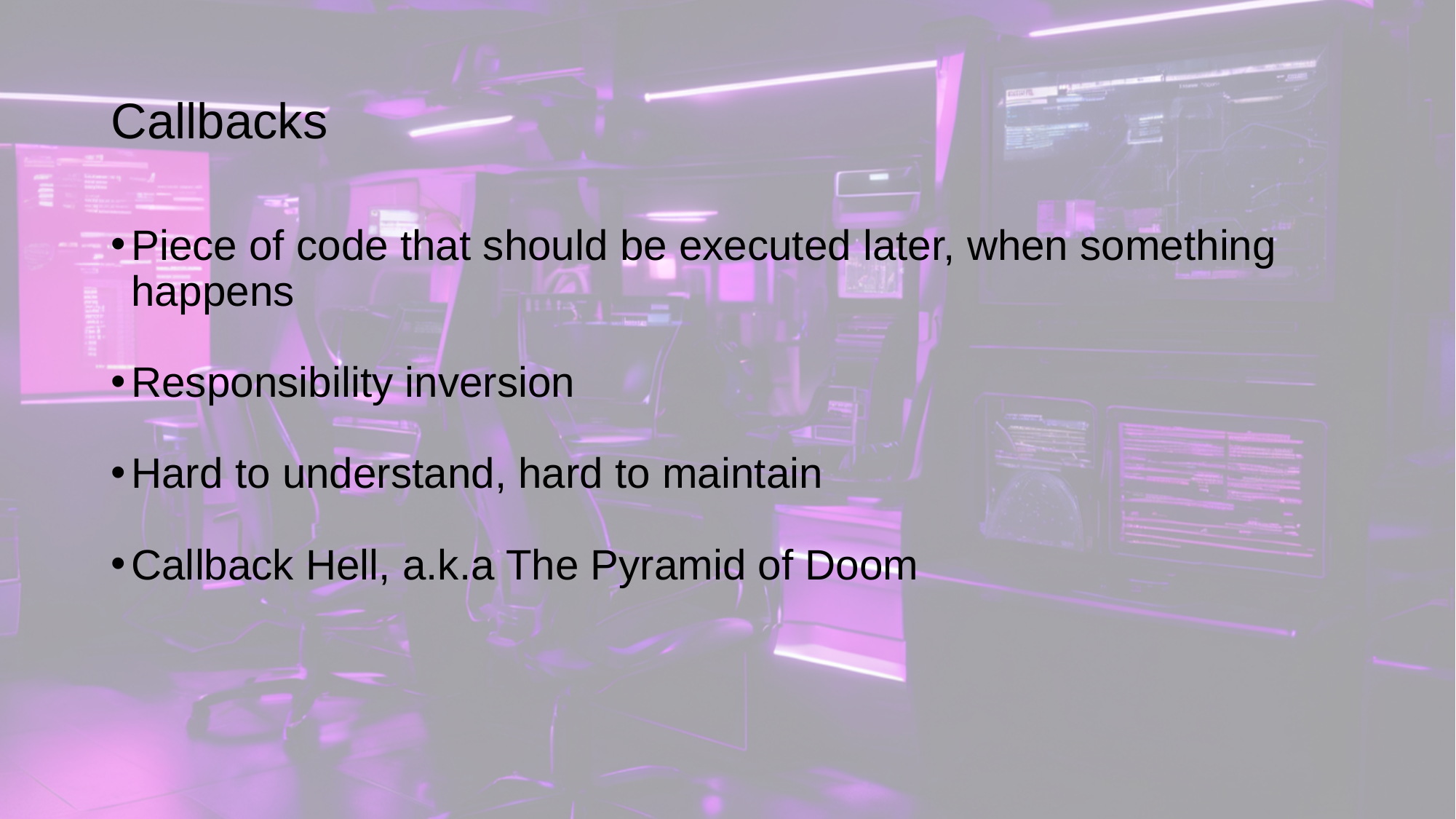

# Callbacks
Piece of code that should be executed later, when something happens
Responsibility inversion
Hard to understand, hard to maintain
Callback Hell, a.k.a The Pyramid of Doom